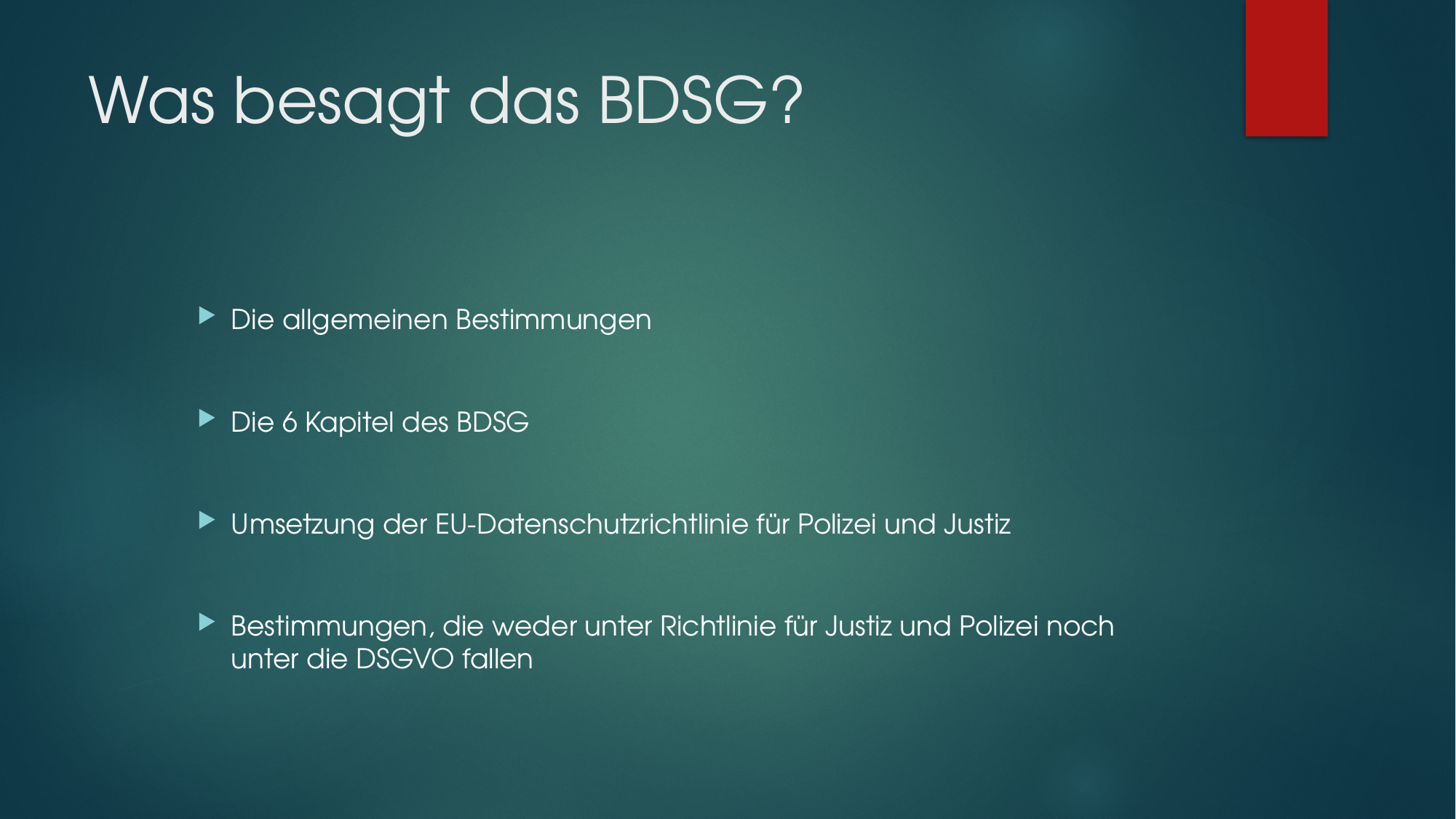

# Was besagt das BDSG?

Die allgemeinen Bestimmungen

Die 6 Kapitel des BDSG

Umsetzung der EU-Datenschutzrichtlinie für Polizei und Justiz

Bestimmungen, die weder unter Richtlinie für Justiz und Polizei noch unter die DSGVO fallen